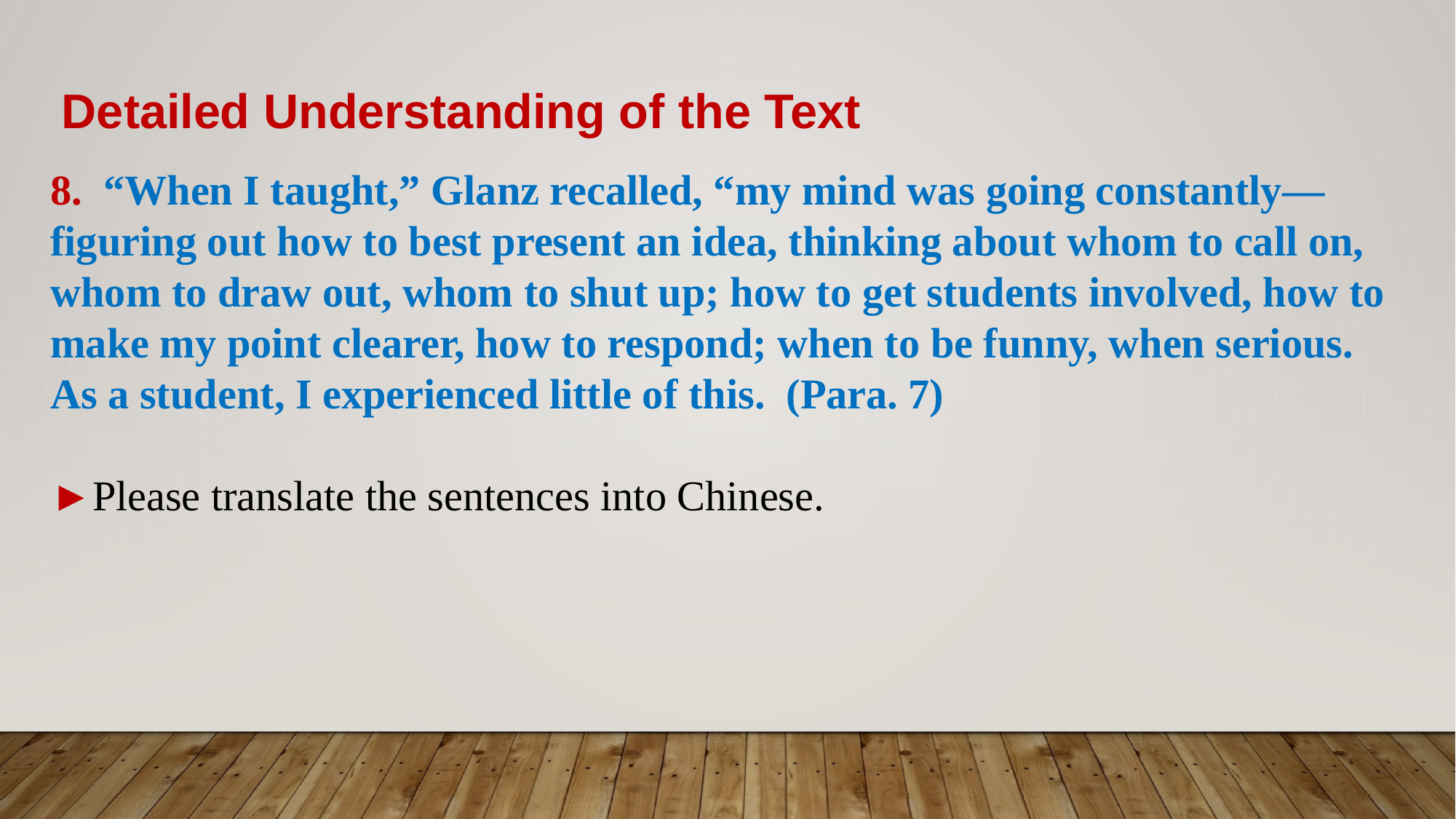

Detailed Understanding of the Text
8.  “When I taught,” Glanz recalled, “my mind was going constantly—figuring out how to best present an idea, thinking about whom to call on, whom to draw out, whom to shut up; how to get students involved, how to make my point clearer, how to respond; when to be funny, when serious. As a student, I experienced little of this.  (Para. 7)

►Please translate the sentences into Chinese.